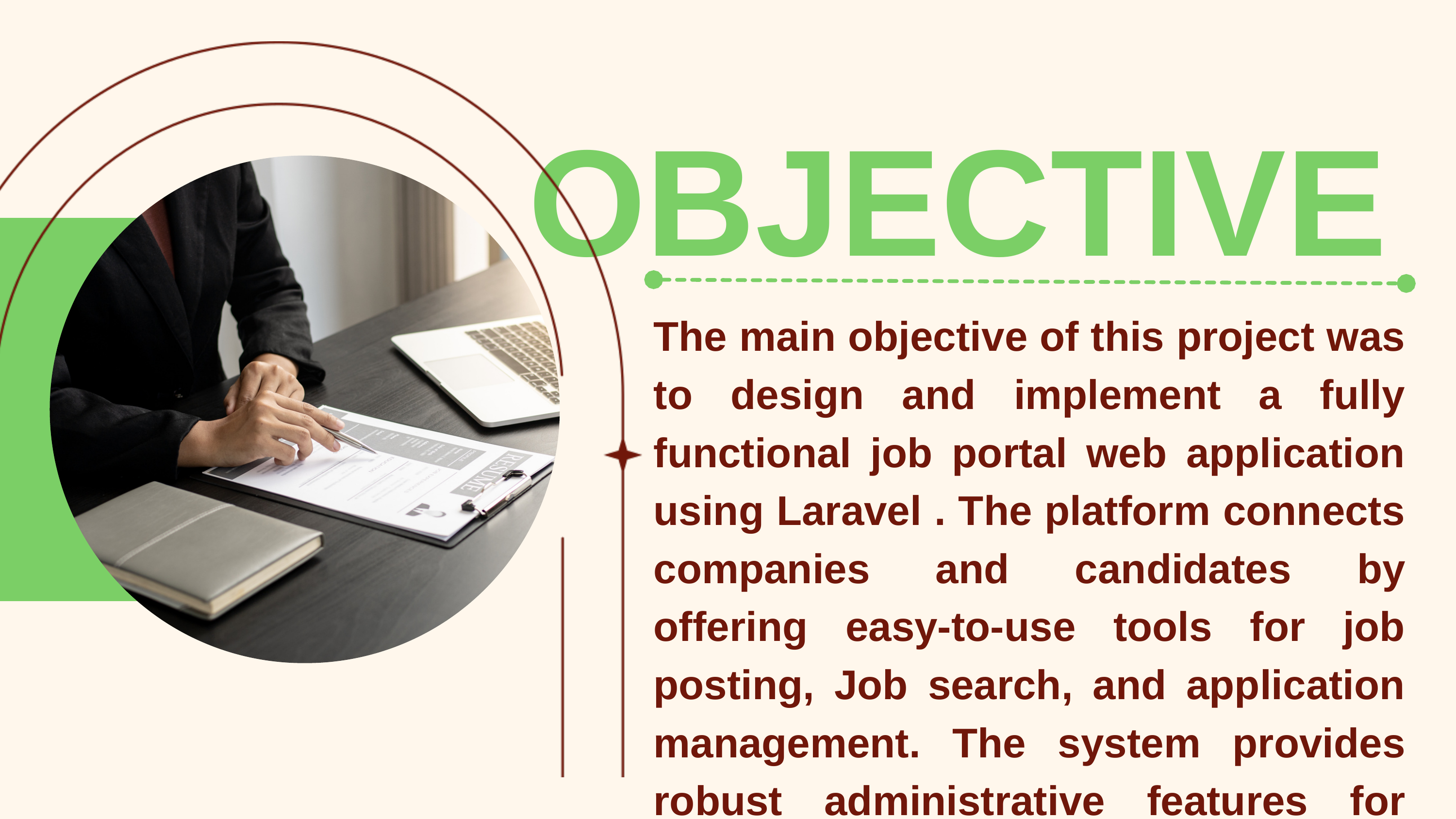

OBJECTIVE

The main objective of this project was to design and implement a fully functional job portal web application using Laravel . The platform connects companies and candidates by offering easy-to-use tools for job posting, Job search, and application management. The system provides robust administrative features for managing the website’s content and users, ensuring a seamless experience for both employers and job seekers.